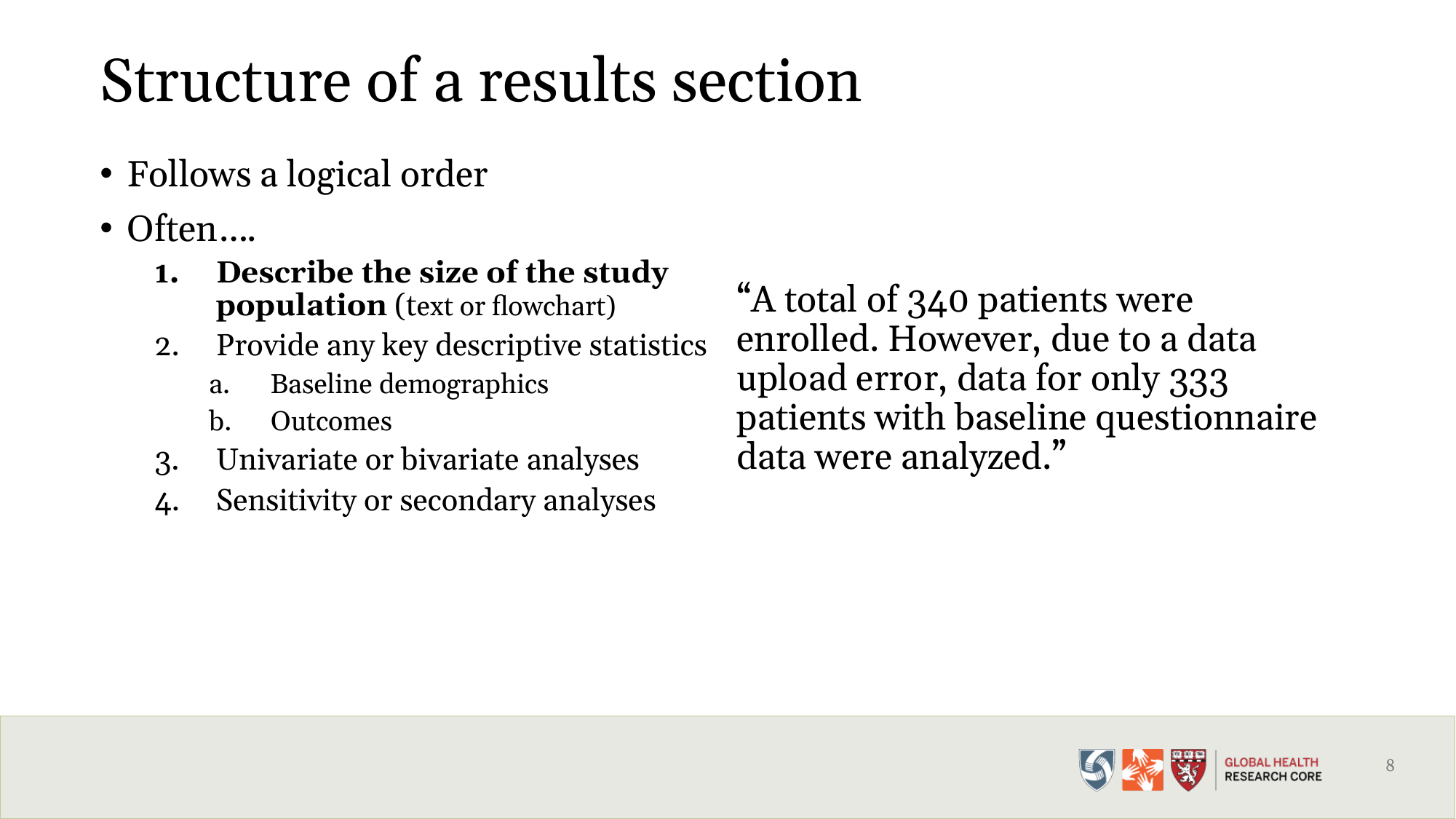

# Structure of a results section
Follows a logical order
Often….
Describe the size of the study population (text or flowchart)
Provide any key descriptive statistics
Baseline demographics
Outcomes
Univariate or bivariate analyses
Sensitivity or secondary analyses
“A total of 340 patients were enrolled. However, due to a data upload error, data for only 333 patients with baseline questionnaire data were analyzed.”